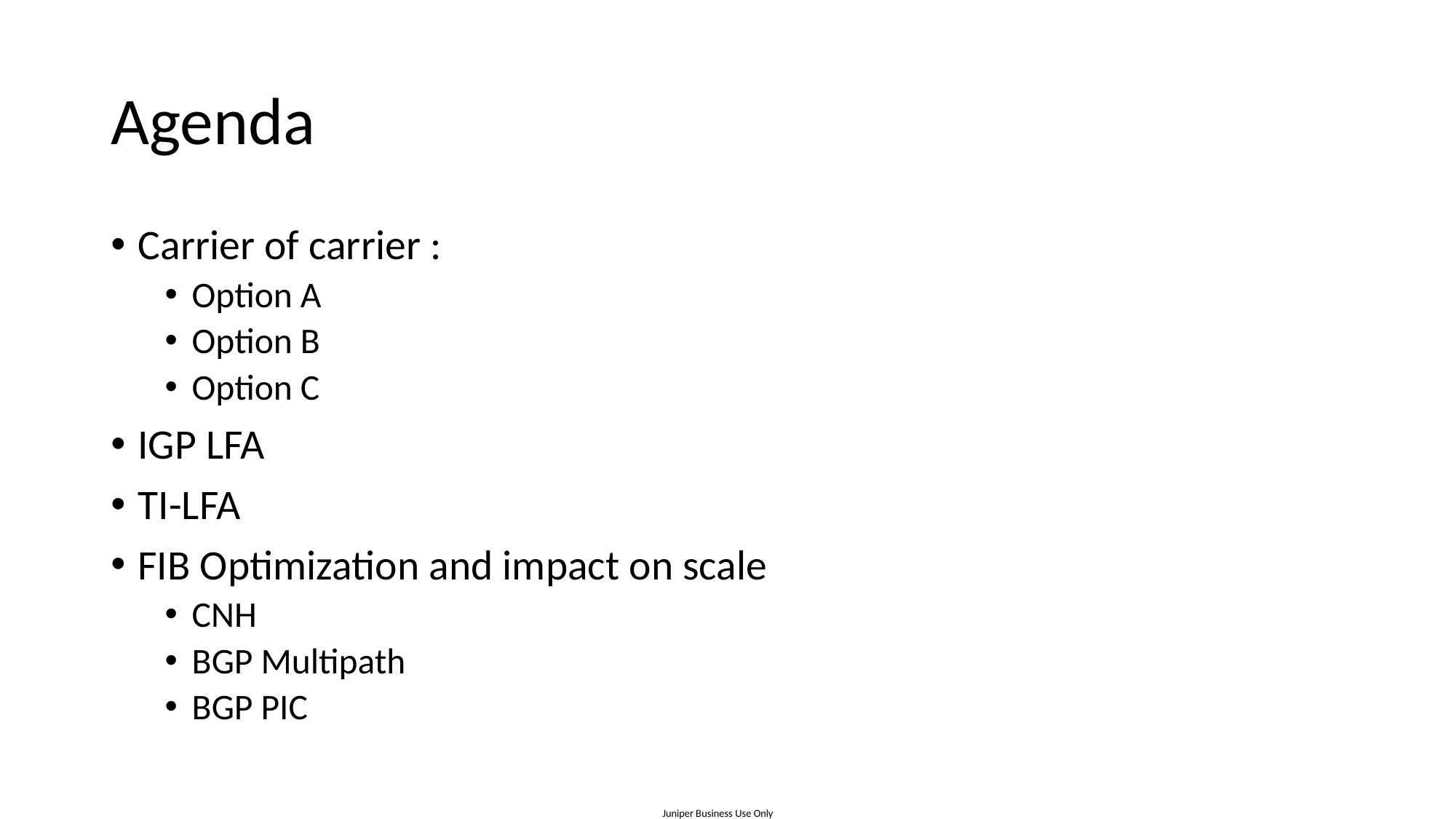

# Agenda
Carrier of carrier :
Option A
Option B
Option C
IGP LFA
TI-LFA
FIB Optimization and impact on scale
CNH
BGP Multipath
BGP PIC